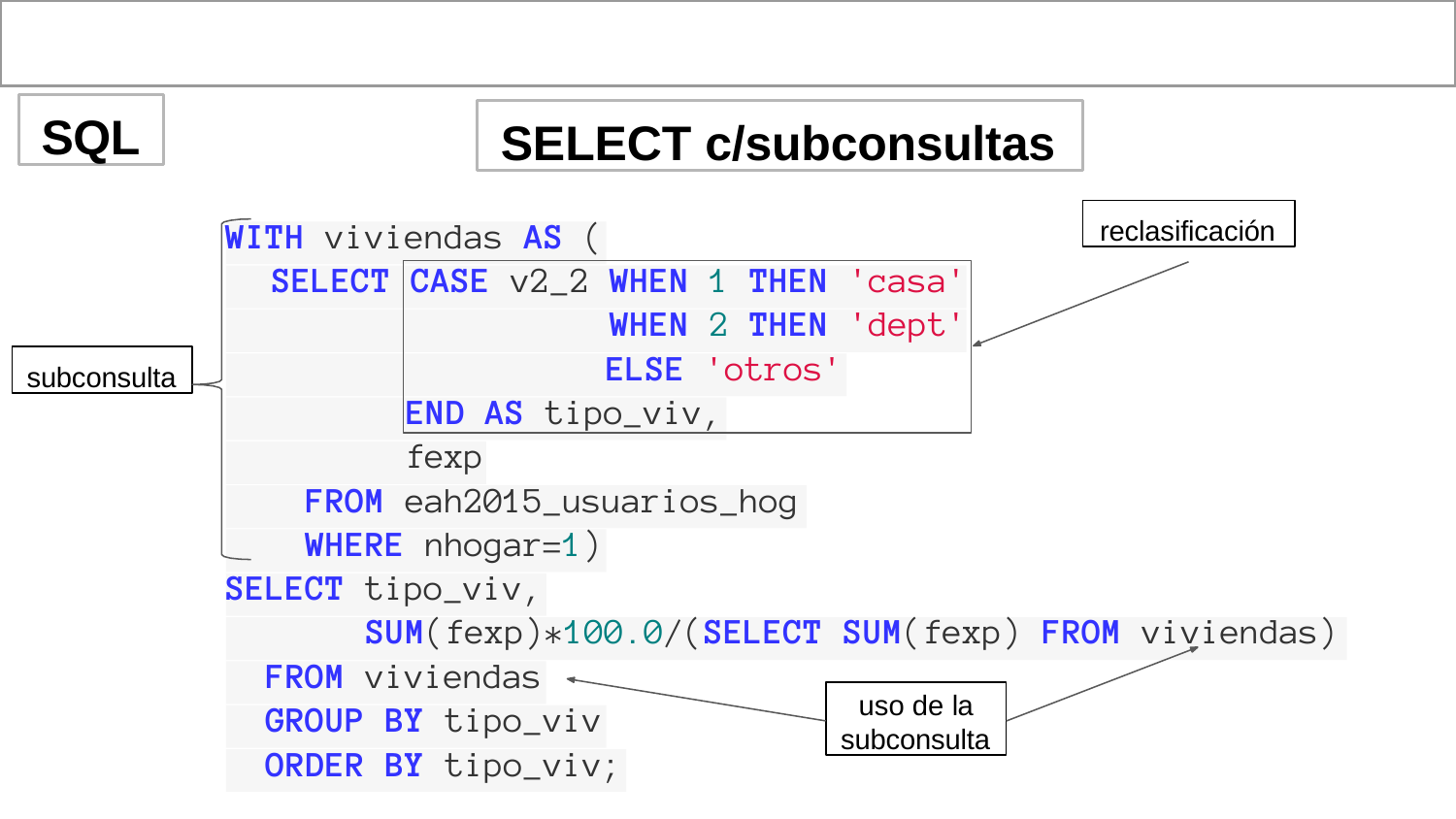

SQL
SELECT c/subconsultas
reclasificación
WITH viviendas AS (

SELECT CASE v2_2 WHEN 1 THEN 'casa'
WHEN 2 THEN 'dept'

ELSE 'otros'
subconsulta

END AS tipo_viv,

fexp
FROM eah2015_usuarios_hog
WHERE nhogar=1)
SELECT tipo_viv,
SUM(fexp)*100.0/(SELECT SUM(fexp) FROM viviendas)

FROM viviendas

uso de la subconsulta
GROUP BY tipo_viv

ORDER BY tipo_viv;